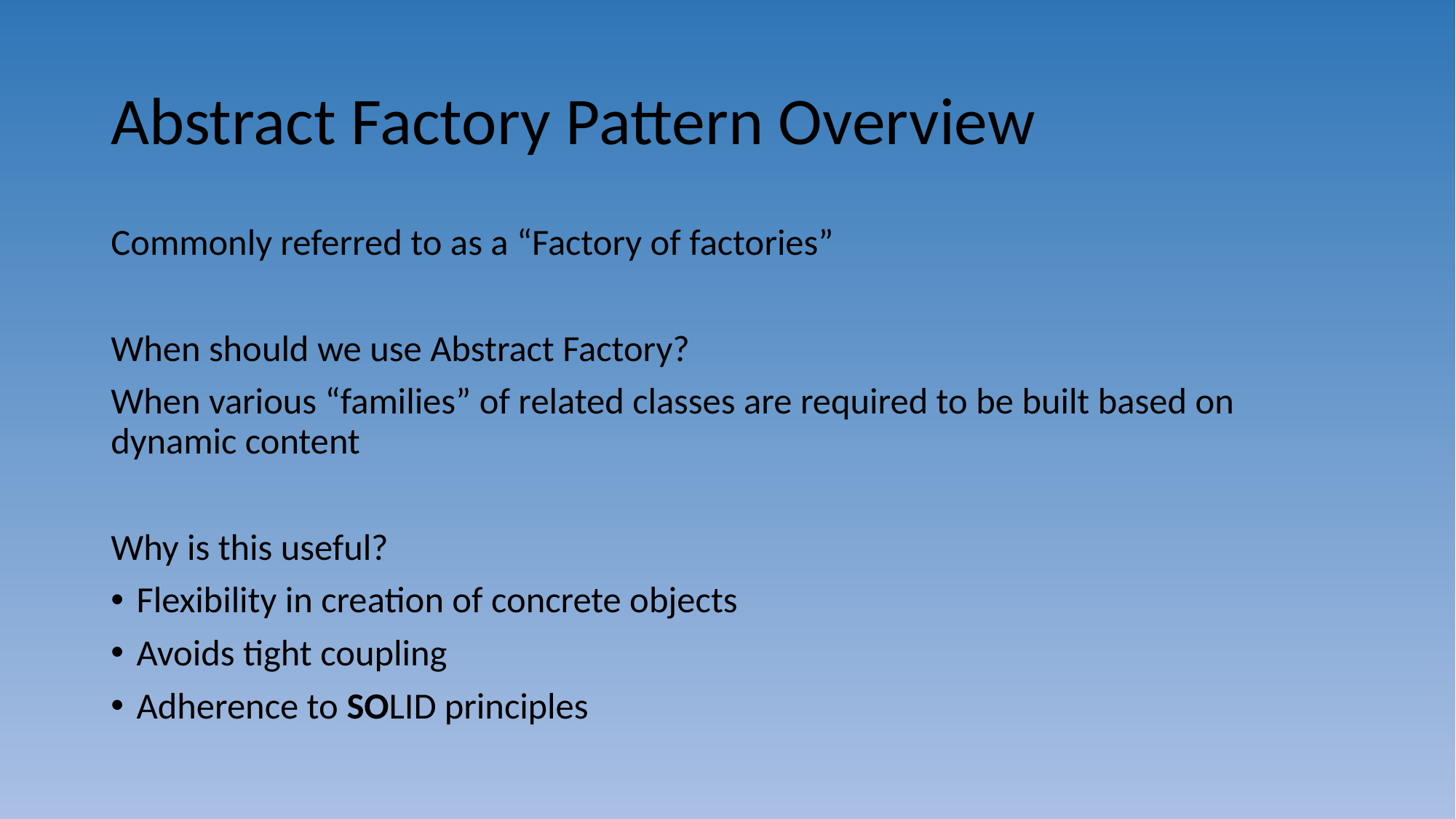

# Abstract Factory Pattern Overview
Commonly referred to as a “Factory of factories”

When should we use Abstract Factory?
When various “families” of related classes are required to be built based on dynamic content

Why is this useful?
Flexibility in creation of concrete objects
Avoids tight coupling
Adherence to SOLID principles